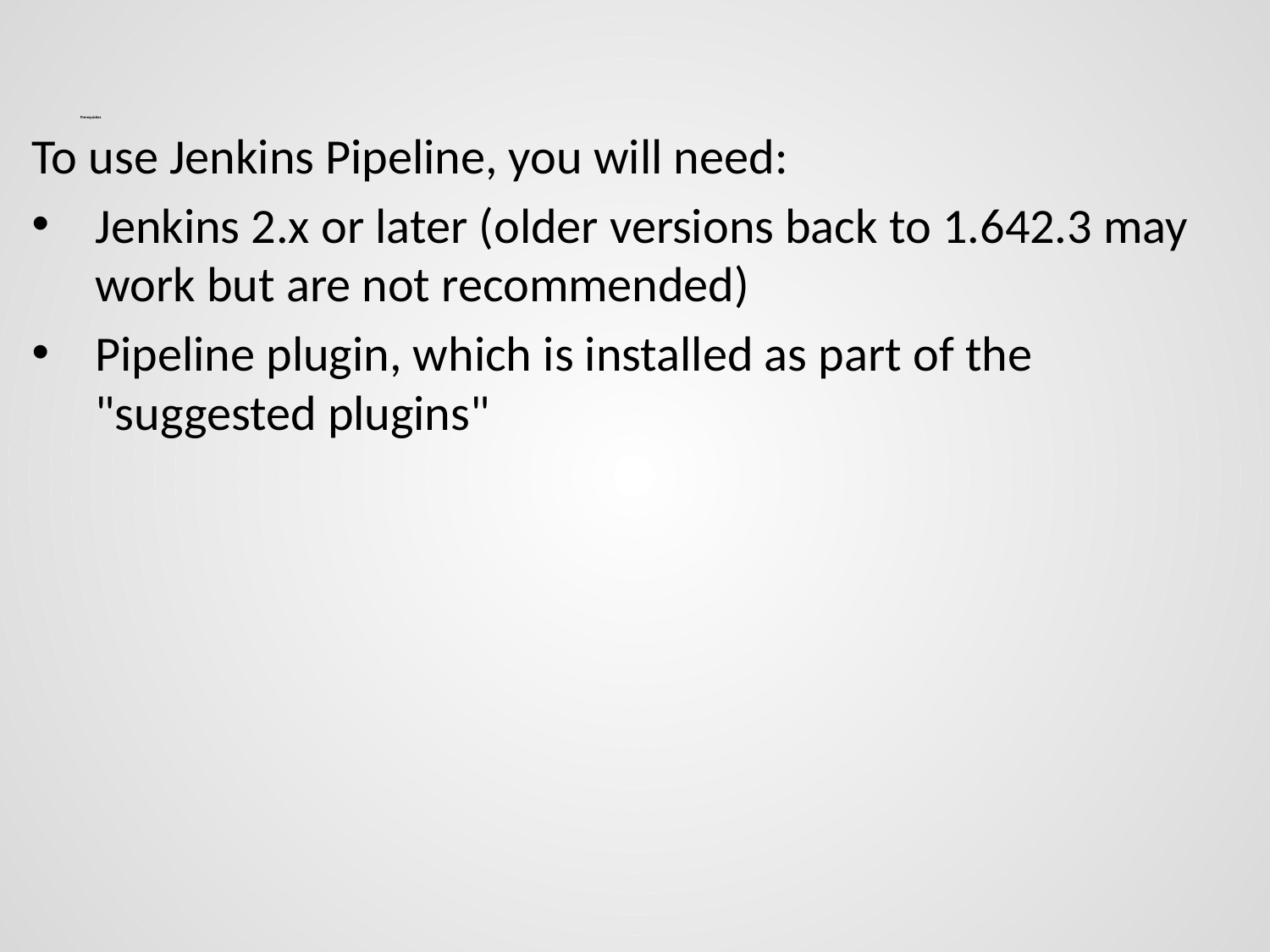

# Prerequisites
To use Jenkins Pipeline, you will need:
Jenkins 2.x or later (older versions back to 1.642.3 may work but are not recommended)
Pipeline plugin, which is installed as part of the "suggested plugins"